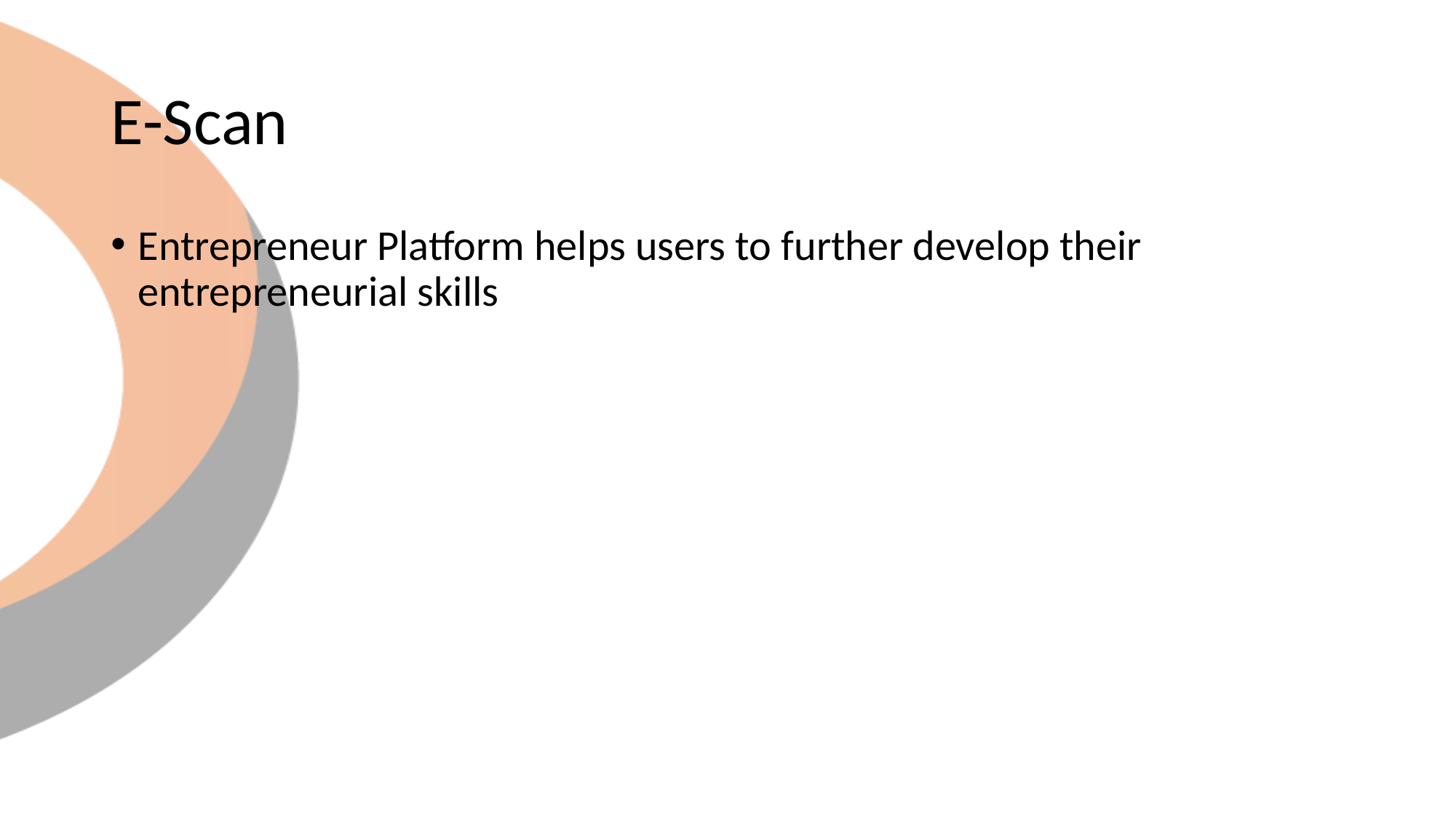

# E-Scan
Entrepreneur Platform helps users to further develop their entrepreneurial skills